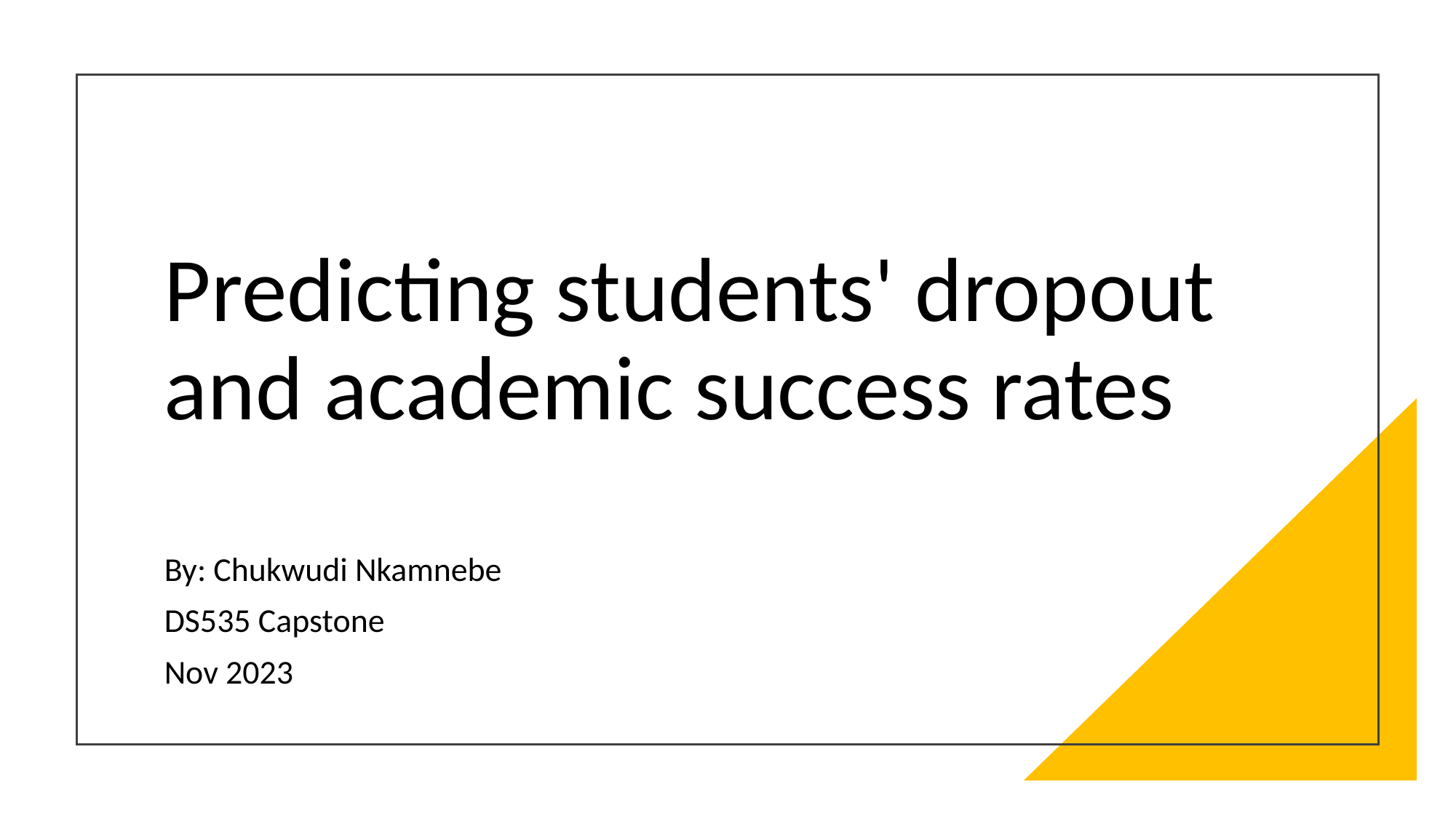

# Predicting students' dropout and academic success rates

By: Chukwudi Nkamnebe
DS535 Capstone
Nov 2023